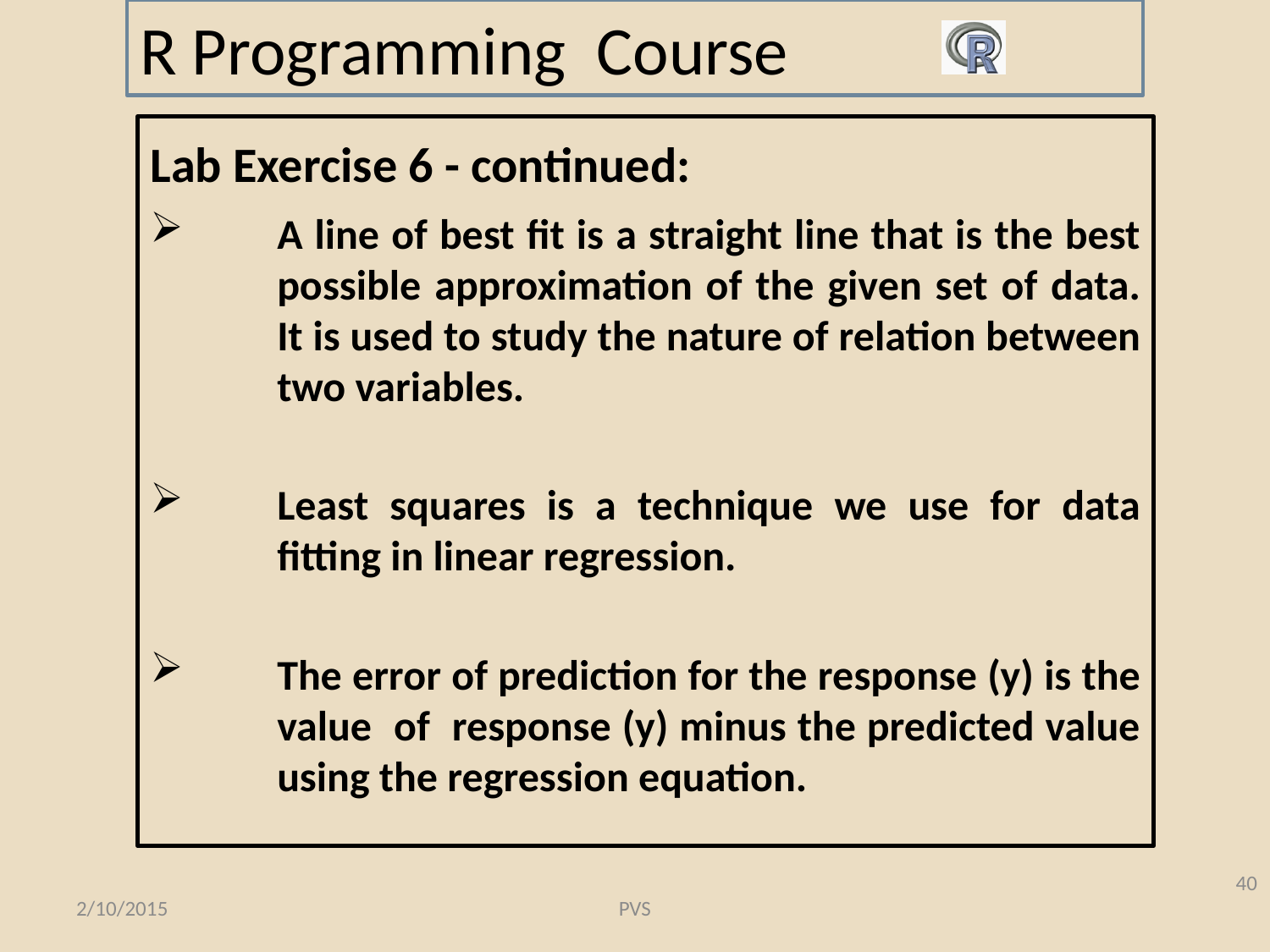

# R Programming  Course

Lab Exercise 6 - continued:
A line of best fit is a straight line that is the best possible approximation of the given set of data. It is used to study the nature of relation between two variables.

Least squares is a technique we use for data fitting in linear regression.

The error of prediction for the response (y) is the value  of  response (y) minus the predicted value using the regression equation.
40
2/10/2015
PVS